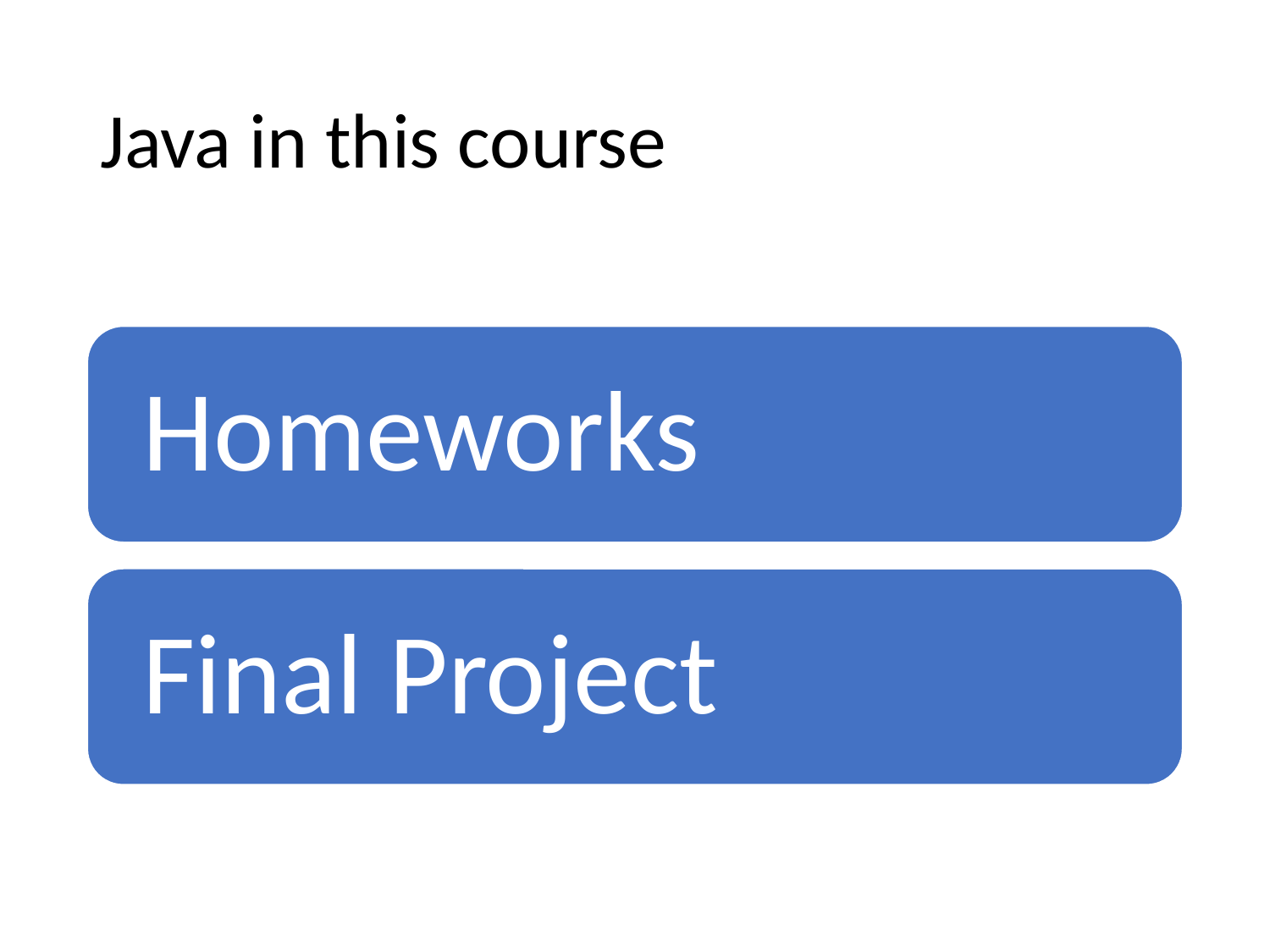

# Java in this course
Homeworks
Final Project